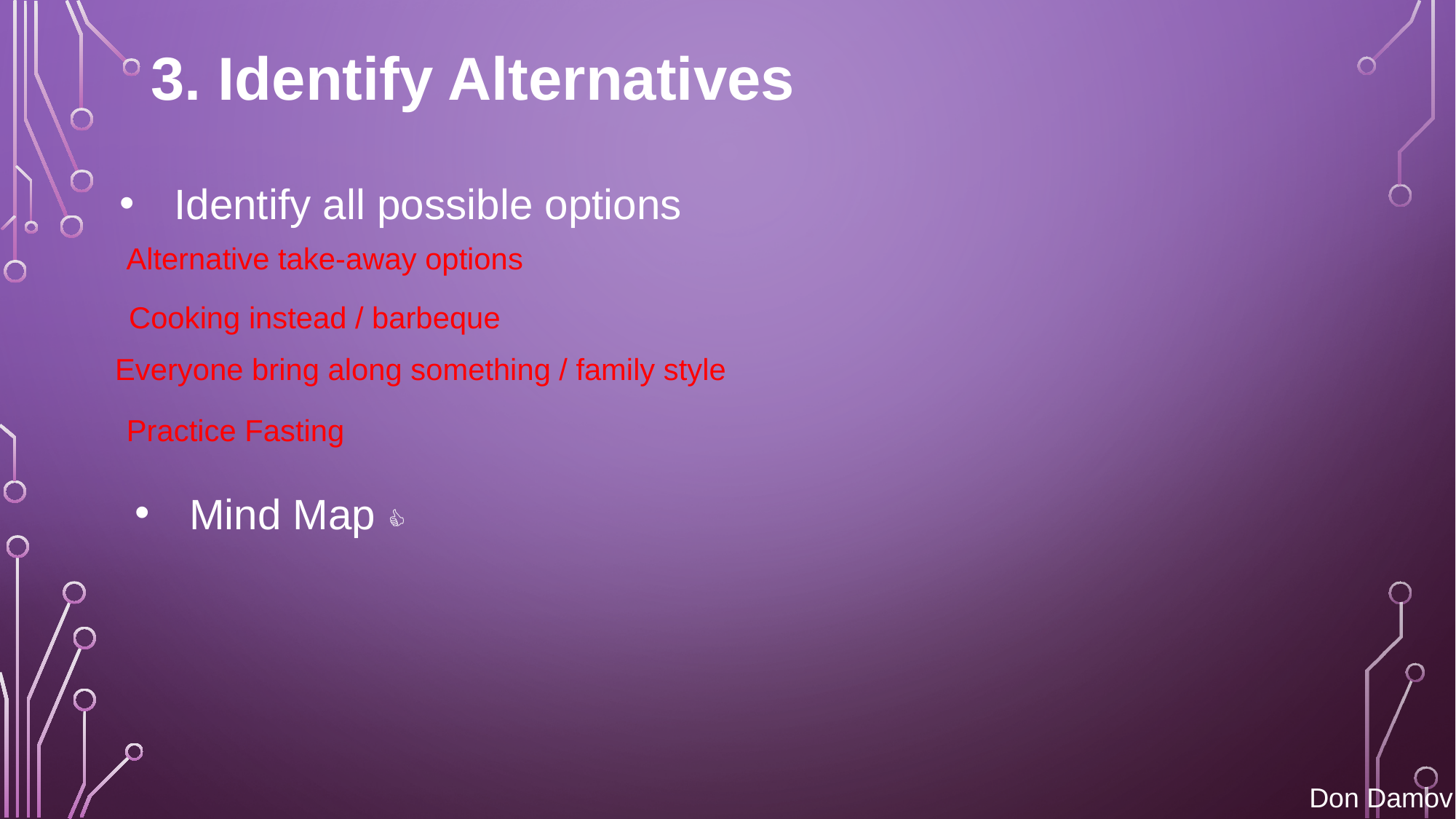

3. Identify Alternatives
Identify all possible options
Alternative take-away options
Cooking instead / barbeque
Everyone bring along something / family style
Practice Fasting
Mind Map 👍
Don Damov